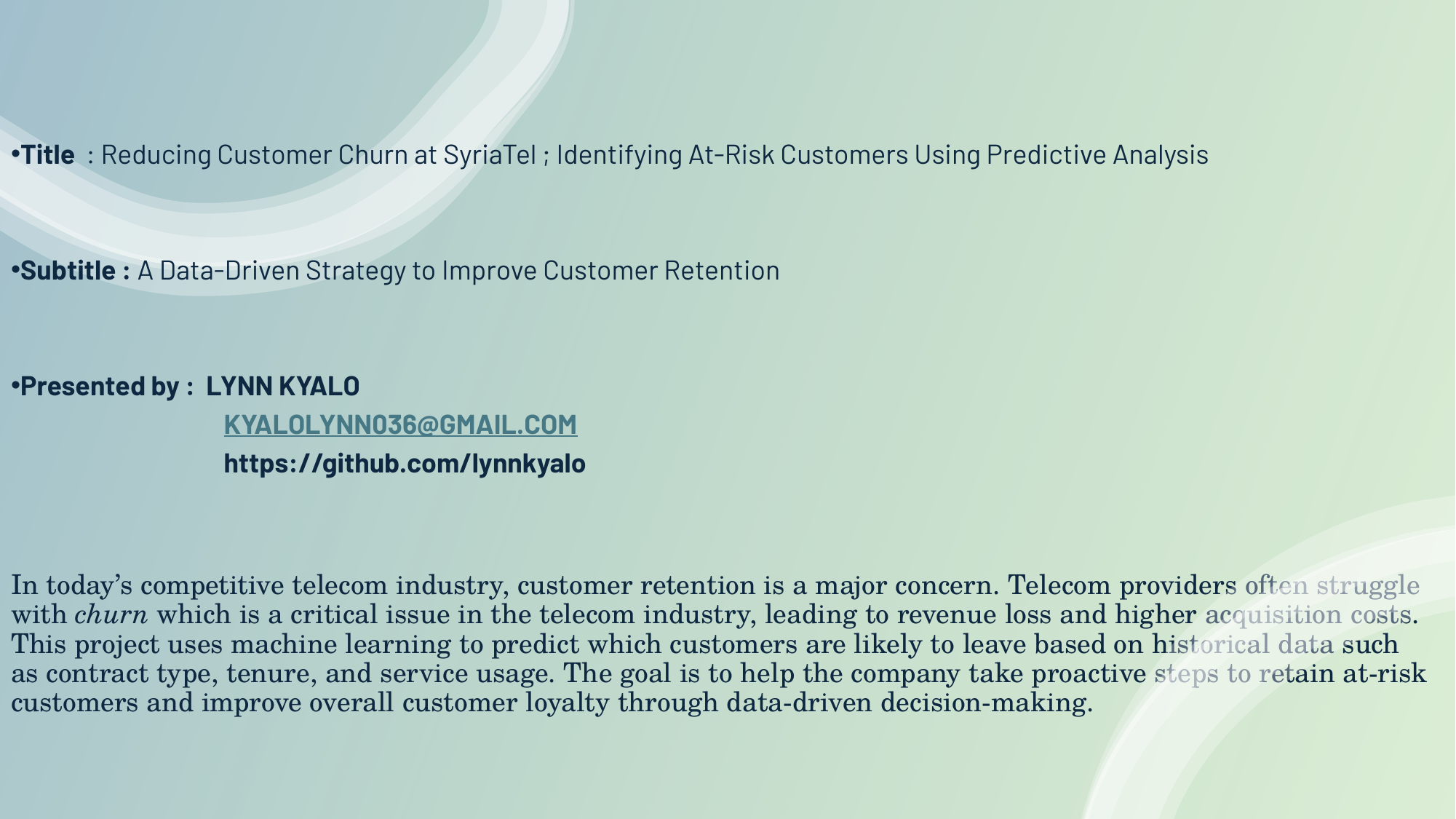

Title  : Reducing Customer Churn at SyriaTel ; Identifying At-Risk Customers Using Predictive Analysis

Subtitle : A Data-Driven Strategy to Improve Customer Retention

Presented by :  LYNN KYALO
                                       KYALOLYNN036@GMAIL.COM
                                       https://github.com/lynnkyalo

In today’s competitive telecom industry, customer retention is a major concern. Telecom providers often struggle with churn which is a critical issue in the telecom industry, leading to revenue loss and higher acquisition costs. This project uses machine learning to predict which customers are likely to leave based on historical data such as contract type, tenure, and service usage. The goal is to help the company take proactive steps to retain at-risk customers and improve overall customer loyalty through data-driven decision-making.